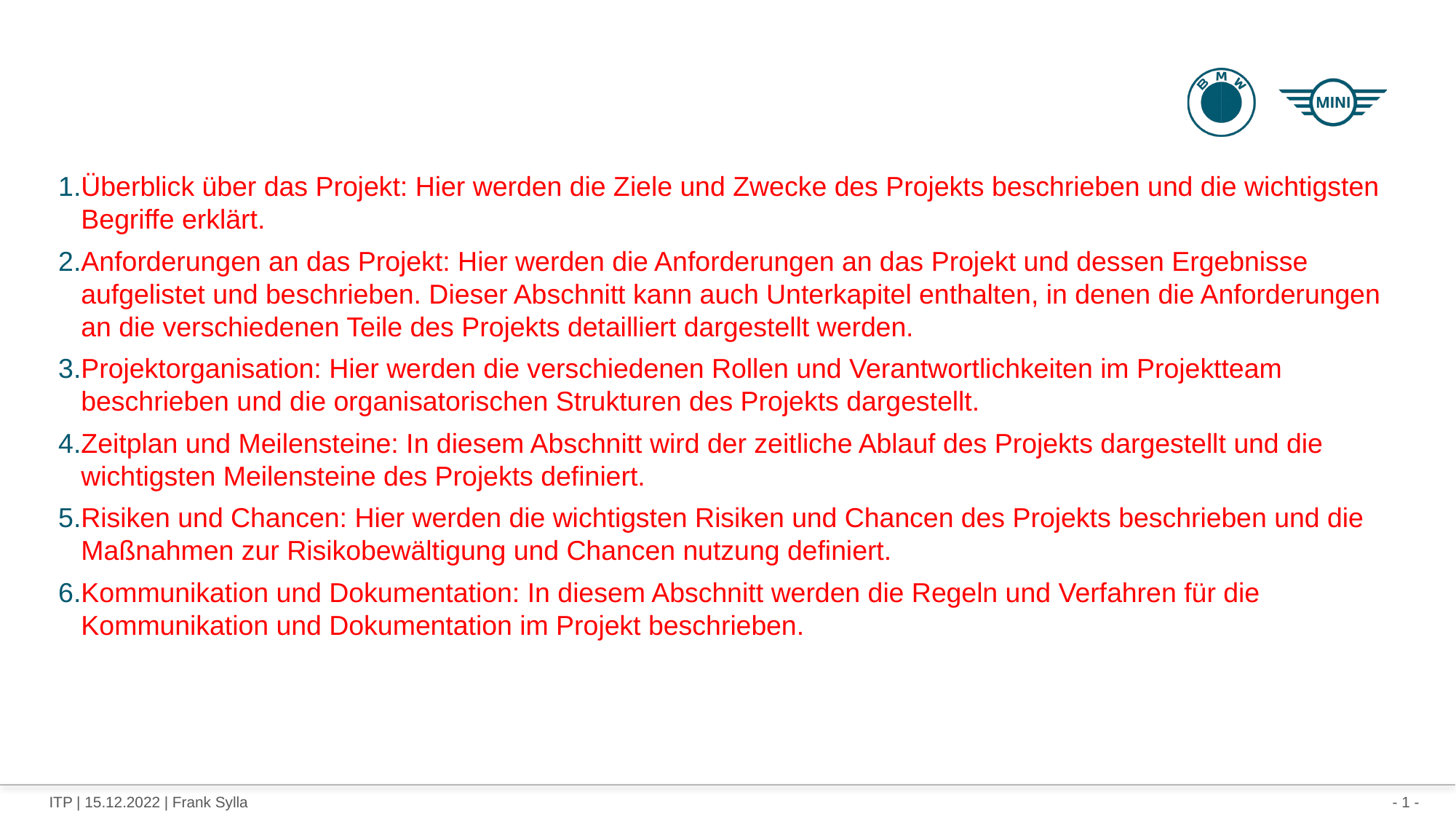

#
Überblick über das Projekt: Hier werden die Ziele und Zwecke des Projekts beschrieben und die wichtigsten Begriffe erklärt.
Anforderungen an das Projekt: Hier werden die Anforderungen an das Projekt und dessen Ergebnisse aufgelistet und beschrieben. Dieser Abschnitt kann auch Unterkapitel enthalten, in denen die Anforderungen an die verschiedenen Teile des Projekts detailliert dargestellt werden.
Projektorganisation: Hier werden die verschiedenen Rollen und Verantwortlichkeiten im Projektteam beschrieben und die organisatorischen Strukturen des Projekts dargestellt.
Zeitplan und Meilensteine: In diesem Abschnitt wird der zeitliche Ablauf des Projekts dargestellt und die wichtigsten Meilensteine des Projekts definiert.
Risiken und Chancen: Hier werden die wichtigsten Risiken und Chancen des Projekts beschrieben und die Maßnahmen zur Risikobewältigung und Chancen nutzung definiert.
Kommunikation und Dokumentation: In diesem Abschnitt werden die Regeln und Verfahren für die Kommunikation und Dokumentation im Projekt beschrieben.